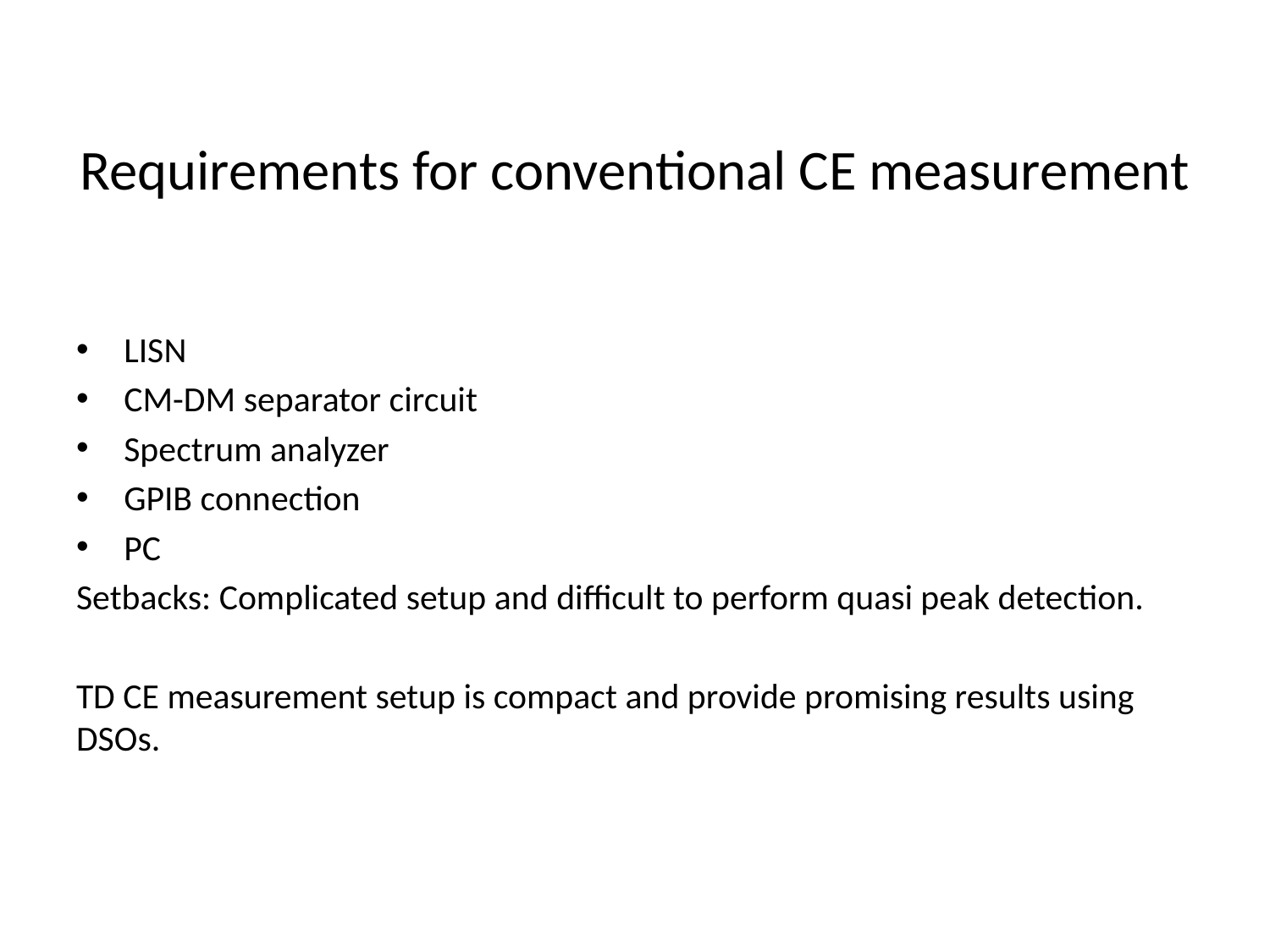

# Requirements for conventional CE measurement

LISN
CM-DM separator circuit
Spectrum analyzer
GPIB connection
PC
Setbacks: Complicated setup and difficult to perform quasi peak detection.

TD CE measurement setup is compact and provide promising results using DSOs.